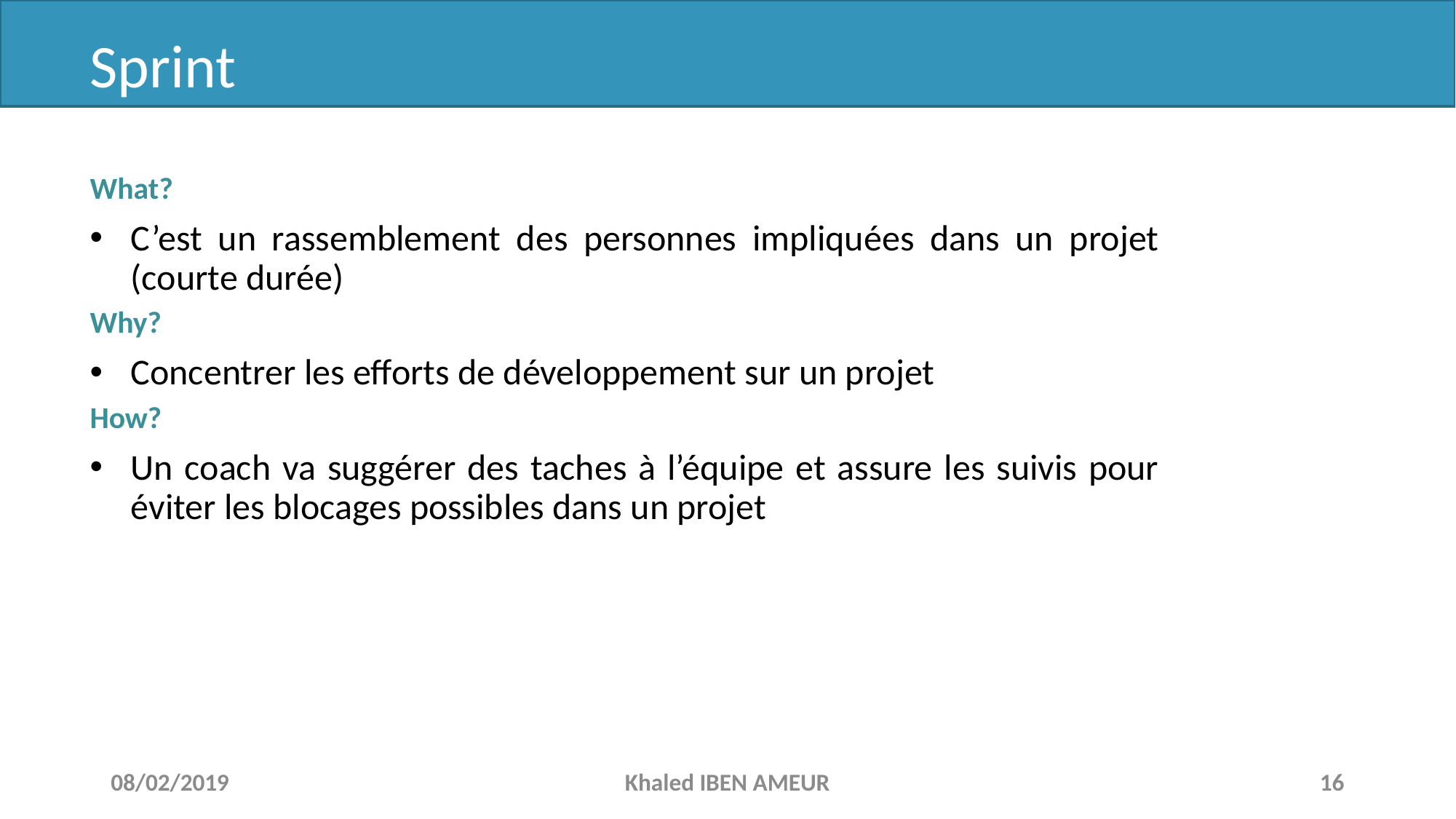

# Sprint
What?
C’est un rassemblement des personnes impliquées dans un projet (courte durée)
Why?
Concentrer les efforts de développement sur un projet
How?
Un coach va suggérer des taches à l’équipe et assure les suivis pour éviter les blocages possibles dans un projet
08/02/2019
Khaled IBEN AMEUR
16